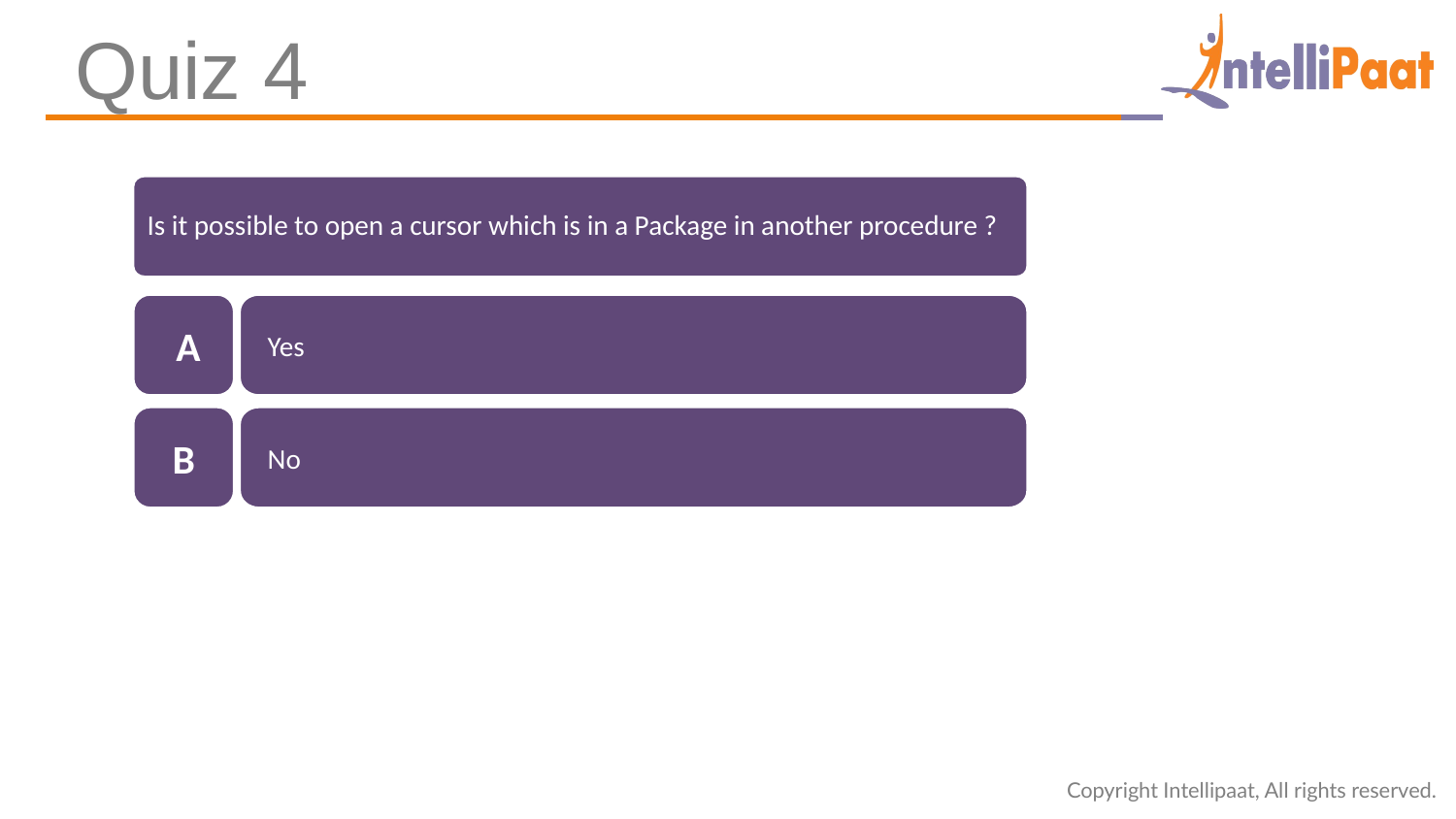

Quiz 4
Is it possible to open a cursor which is in a Package in another procedure ?
 A
Yes
B
No